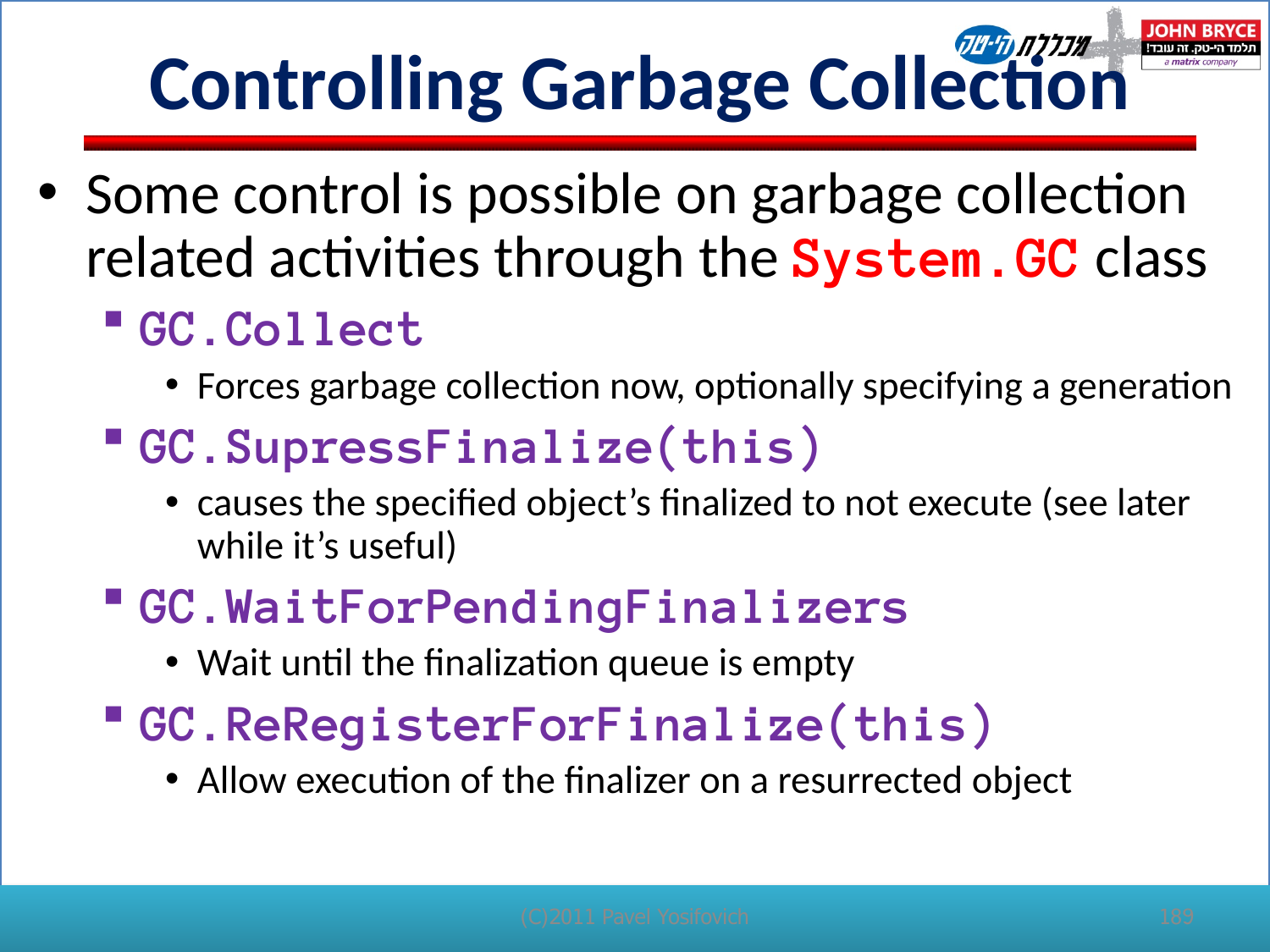

# Controlling Garbage Collection
Some control is possible on garbage collection related activities through the System.GC class
GC.Collect
Forces garbage collection now, optionally specifying a generation
GC.SupressFinalize(this)
causes the specified object’s finalized to not execute (see later while it’s useful)
GC.WaitForPendingFinalizers
Wait until the finalization queue is empty
GC.ReRegisterForFinalize(this)
Allow execution of the finalizer on a resurrected object
(C)2011 Pavel Yosifovich
189